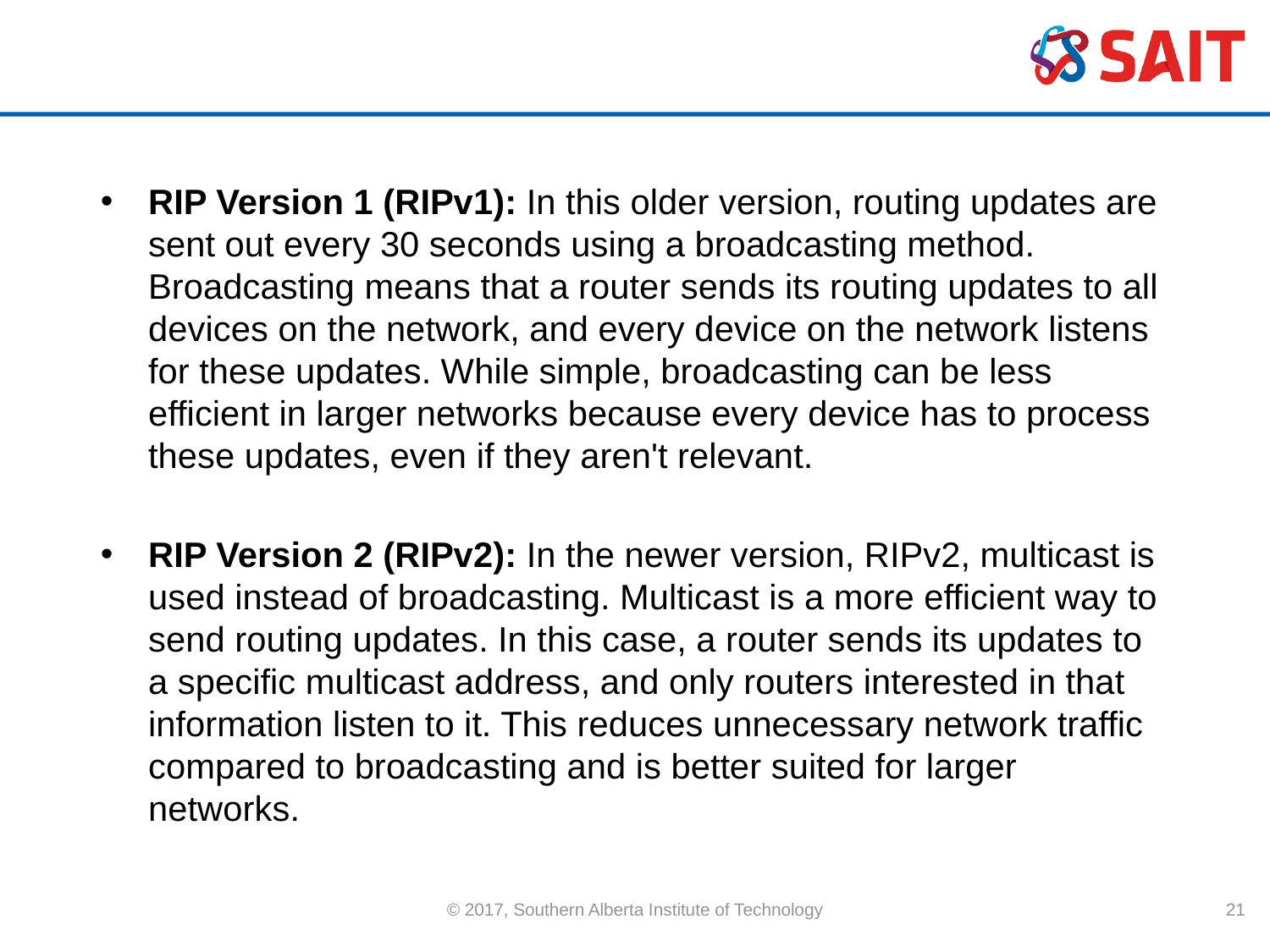

RIP Version 1 (RIPv1): In this older version, routing updates are sent out every 30 seconds using a broadcasting method. Broadcasting means that a router sends its routing updates to all devices on the network, and every device on the network listens for these updates. While simple, broadcasting can be less efficient in larger networks because every device has to process these updates, even if they aren't relevant.

RIP Version 2 (RIPv2): In the newer version, RIPv2, multicast is used instead of broadcasting. Multicast is a more efficient way to send routing updates. In this case, a router sends its updates to a specific multicast address, and only routers interested in that information listen to it. This reduces unnecessary network traffic compared to broadcasting and is better suited for larger networks.